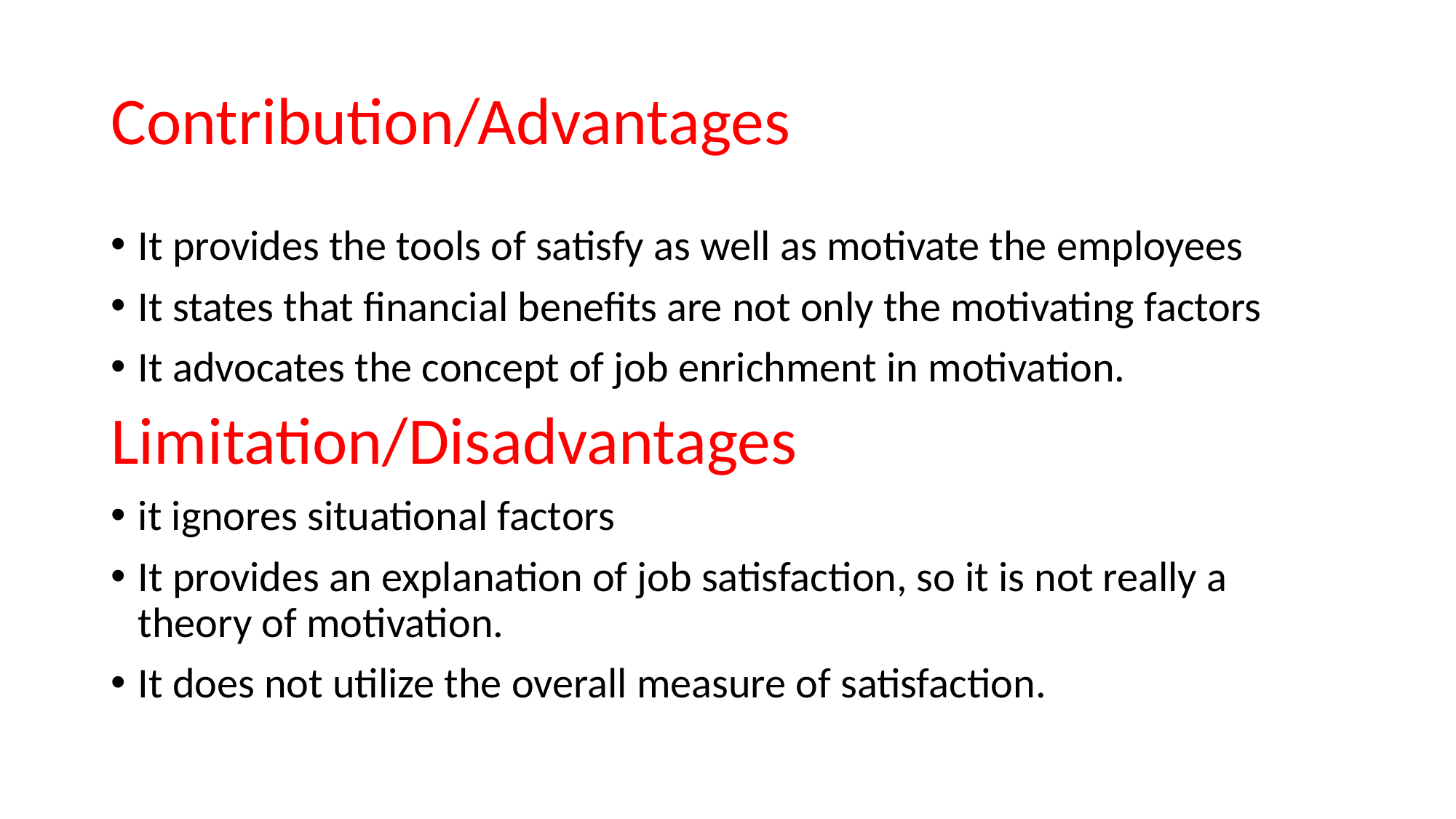

# Contribution/Advantages
It provides the tools of satisfy as well as motivate the employees
It states that financial benefits are not only the motivating factors
It advocates the concept of job enrichment in motivation.
Limitation/Disadvantages
it ignores situational factors
It provides an explanation of job satisfaction, so it is not really a theory of motivation.
It does not utilize the overall measure of satisfaction.